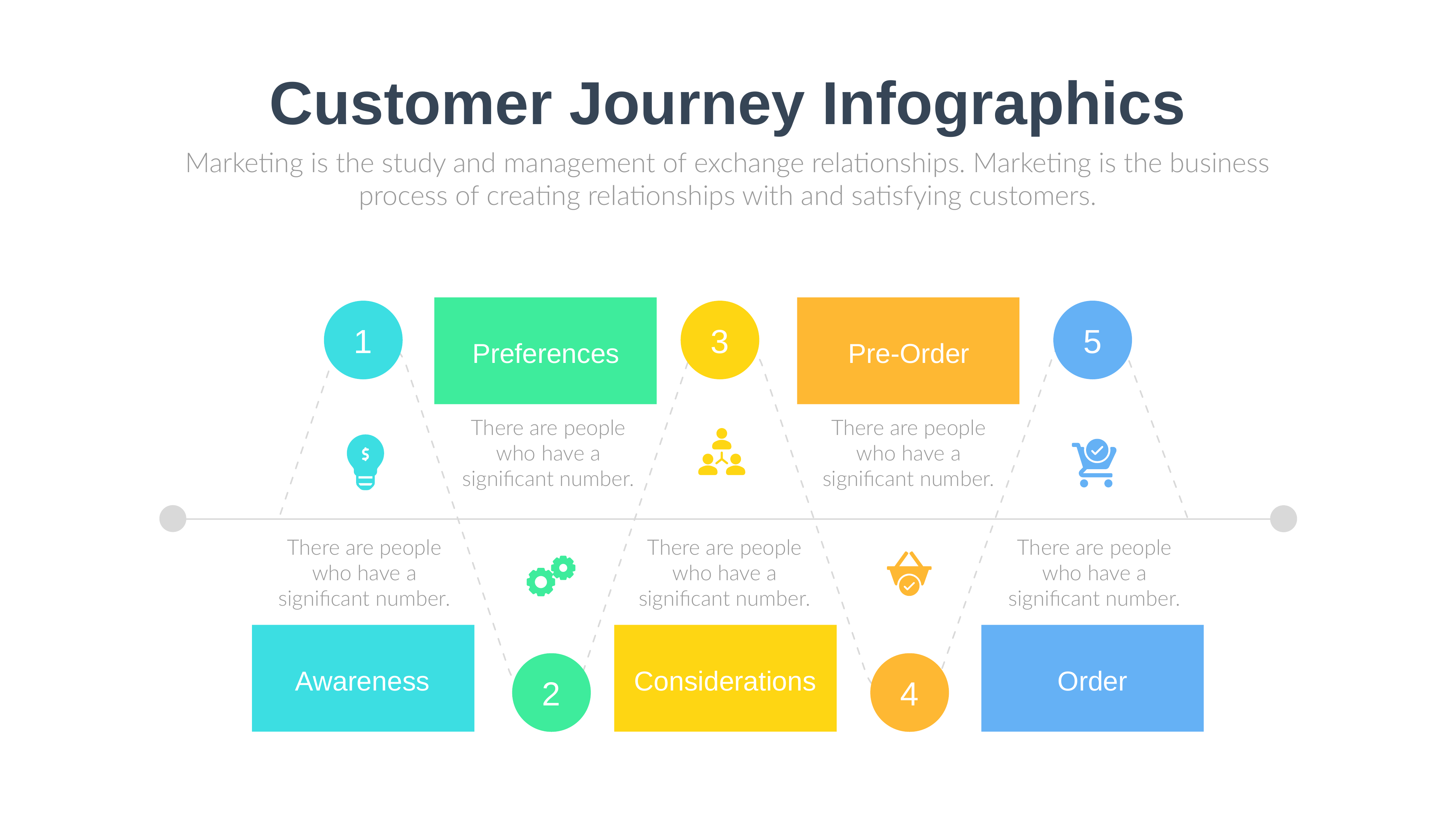

Customer Journey Infographics
Marketing is the study and management of exchange relationships. Marketing is the business process of creating relationships with and satisfying customers.

5
1
3

Preferences
Pre-Order
There are people who have a significant number.
There are people who have a significant number.

There are people who have a significant number.
There are people who have a significant number.
There are people who have a significant number.

2
4
Awareness
Considerations
Order